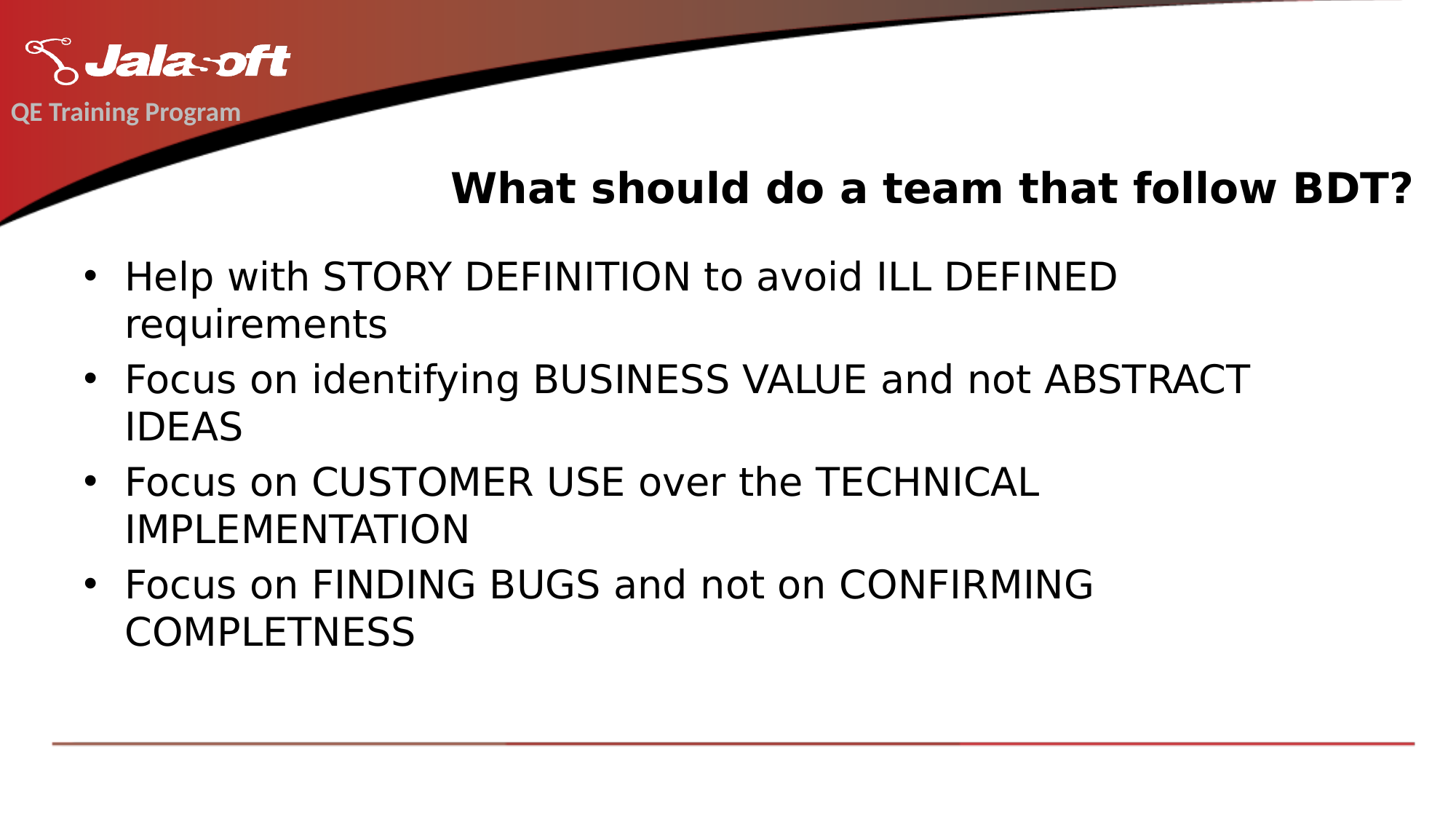

QE Training Program
# What should do a team that follow BDT?
Help with STORY DEFINITION to avoid ILL DEFINED requirements
Focus on identifying BUSINESS VALUE and not ABSTRACT IDEAS
Focus on CUSTOMER USE over the TECHNICAL IMPLEMENTATION
Focus on FINDING BUGS and not on CONFIRMING COMPLETNESS